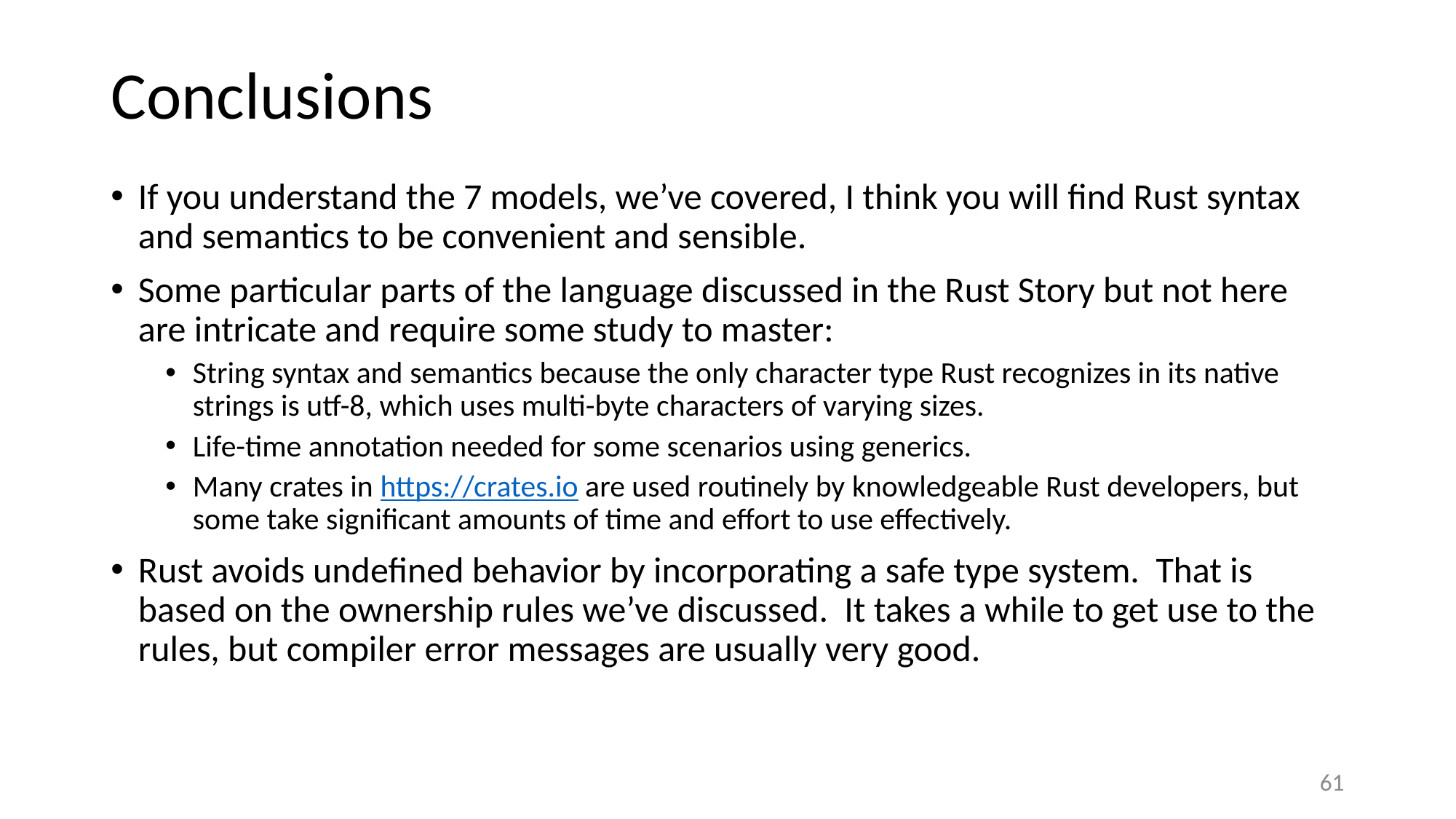

# Conclusions
If you understand the 7 models, we’ve covered, I think you will find Rust syntax and semantics to be convenient and sensible.
Some particular parts of the language discussed in the Rust Story but not here are intricate and require some study to master:
String syntax and semantics because the only character type Rust recognizes in its native strings is utf-8, which uses multi-byte characters of varying sizes.
Life-time annotation needed for some scenarios using generics.
Many crates in https://crates.io are used routinely by knowledgeable Rust developers, but some take significant amounts of time and effort to use effectively.
Rust avoids undefined behavior by incorporating a safe type system.  That is based on the ownership rules we’ve discussed.  It takes a while to get use to the rules, but compiler error messages are usually very good.
61